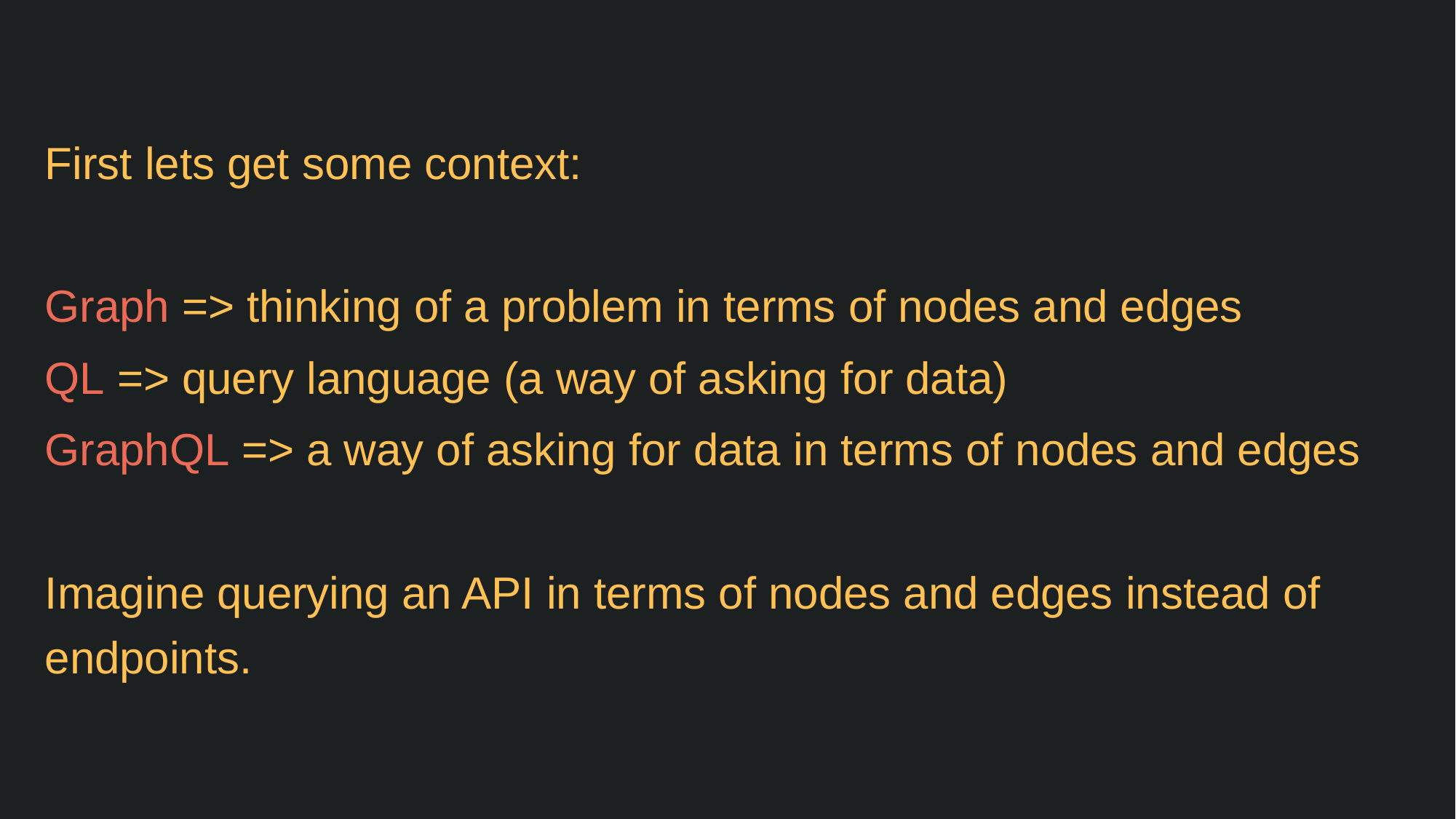

First lets get some context:

Graph => thinking of a problem in terms of nodes and edges
QL => query language (a way of asking for data)
GraphQL => a way of asking for data in terms of nodes and edges

Imagine querying an API in terms of nodes and edges instead of endpoints.